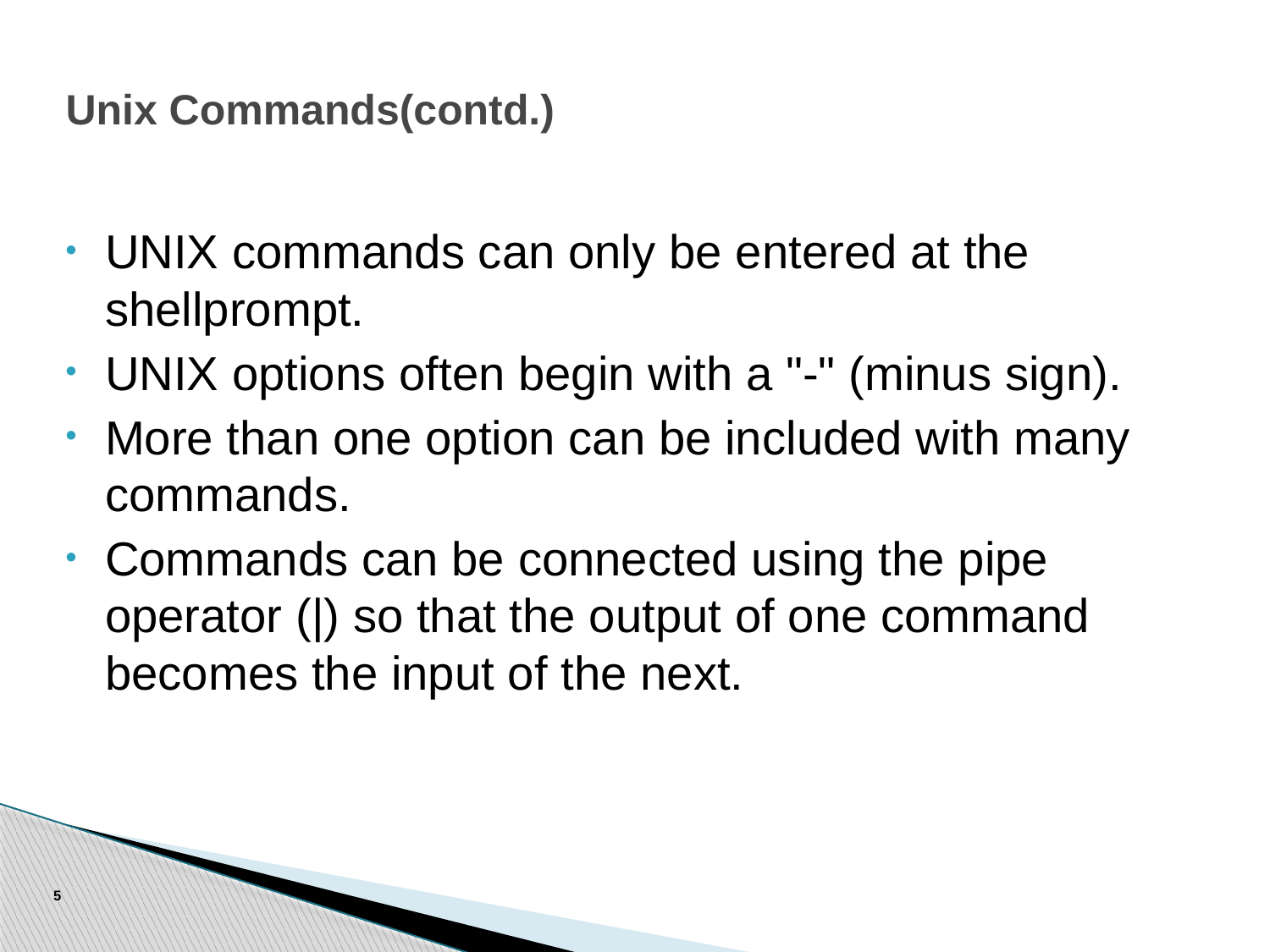

# Unix Commands(contd.)
UNIX commands can only be entered at the shellprompt.
UNIX options often begin with a "-" (minus sign).
More than one option can be included with many commands.
Commands can be connected using the pipe operator (|) so that the output of one command becomes the input of the next.
5